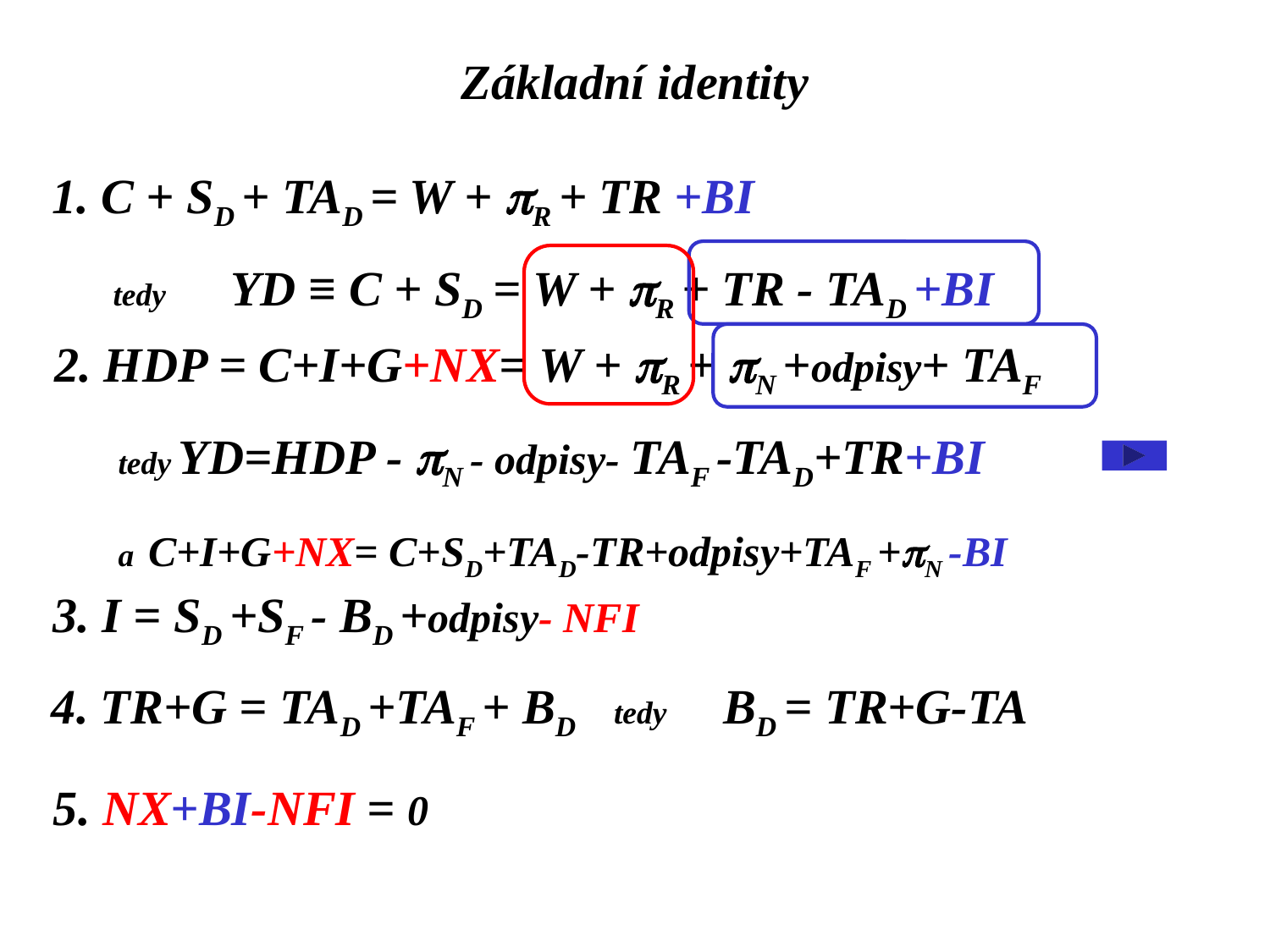

Základní identity
1. C + SD + TAD = W + πR + TR +BI
     tedy        YD ≡ C + SD = W + πR + TR - TAD +BI

2. HDP = C+I+G+NX= W + πR + πN +odpisy+ TAF
	tedy YD=HDP - πN - odpisy- TAF -TAD+TR+BI
 	a  C+I+G+NX= C+SD+TAD-TR+odpisy+TAF +πN -BI

3. I = SD +SF - BD +odpisy- NFI
4. TR+G = TAD +TAF + BD      tedy       BD = TR+G-TA
5. NX+BI-NFI = 0